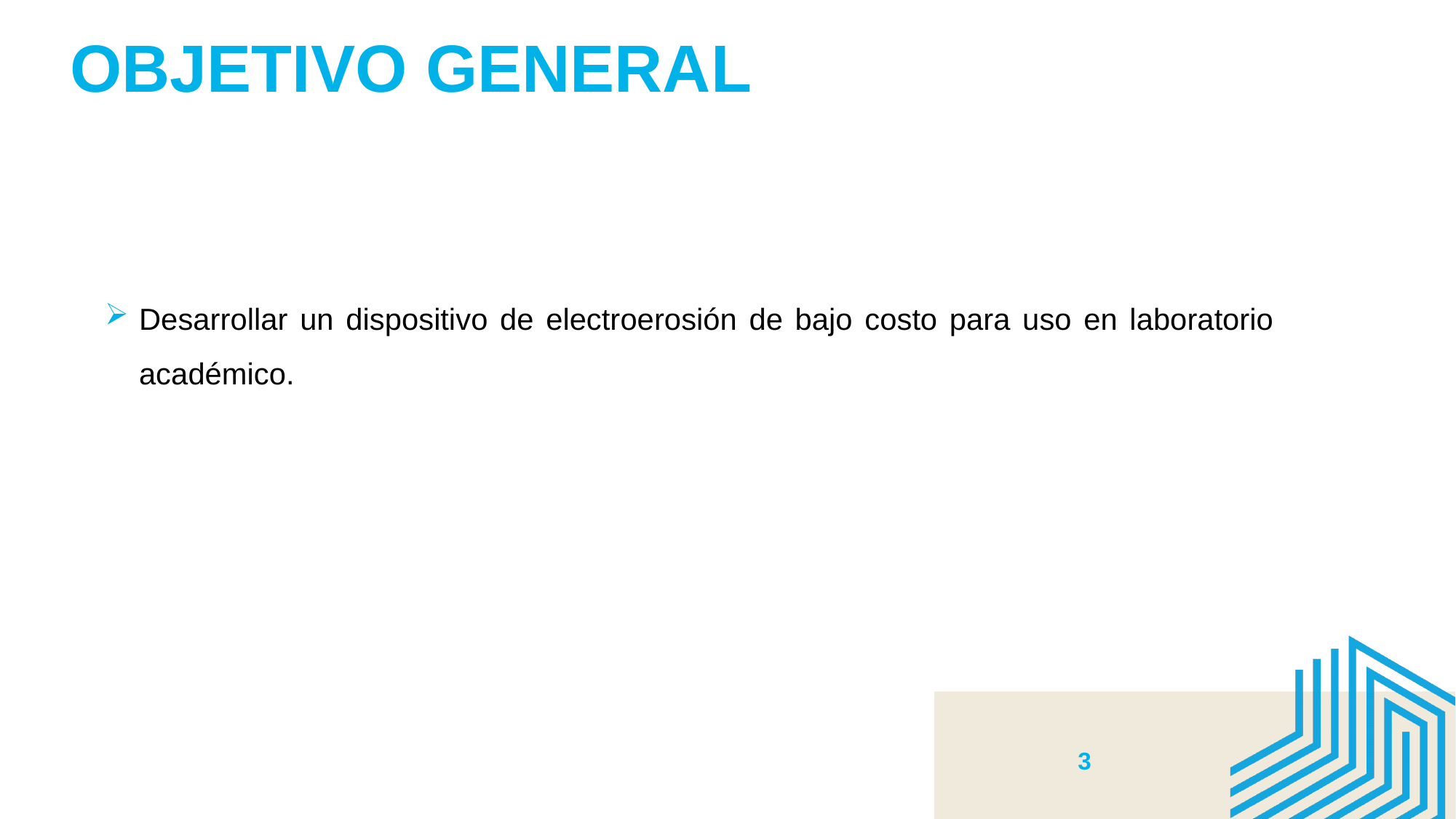

# OBJETIVO GENERAL
Desarrollar un dispositivo de electroerosión de bajo costo para uso en laboratorio académico.

3